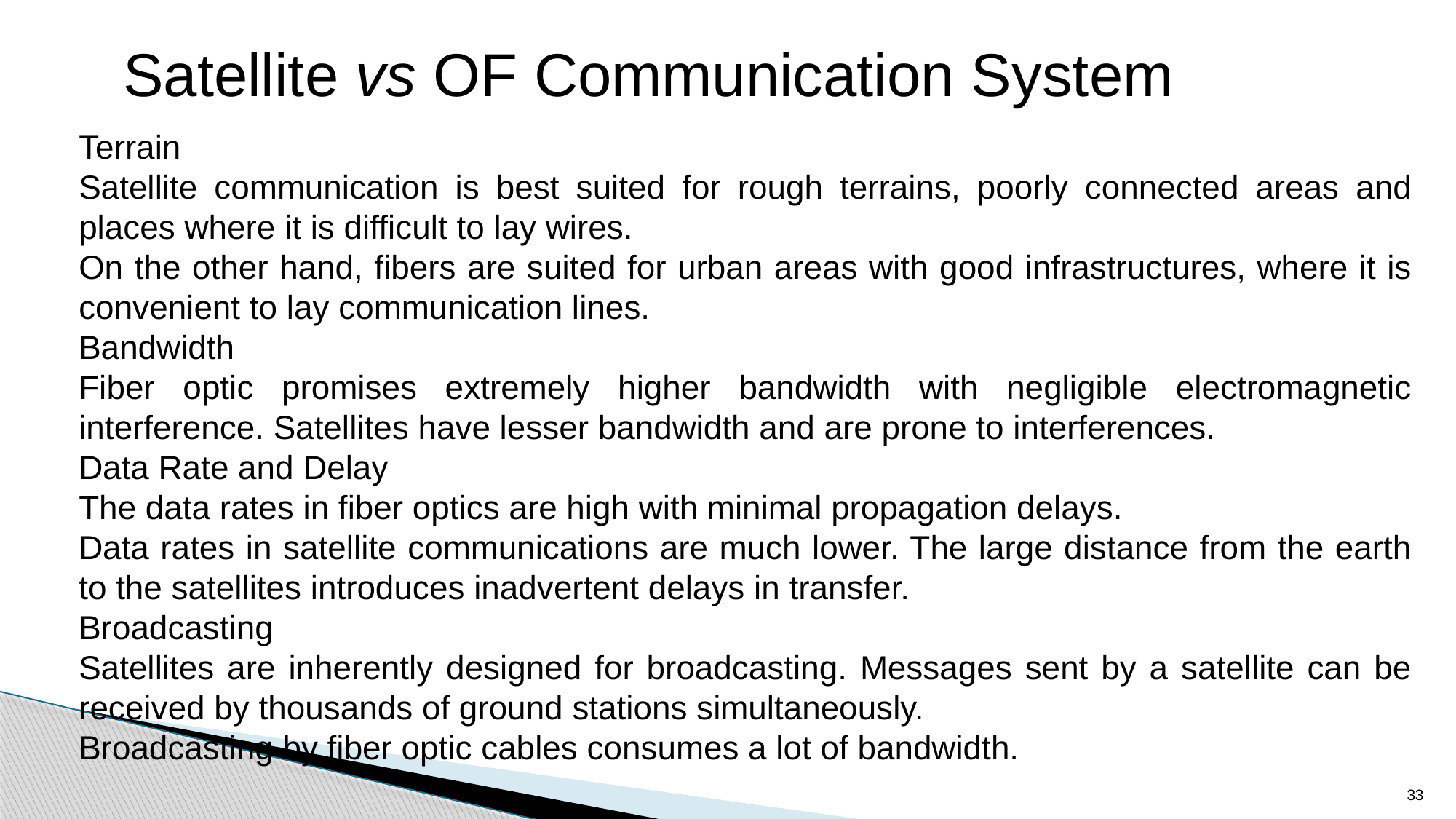

Satellite vs OF Communication System
Terrain
Satellite communication is best suited for rough terrains, poorly connected areas and places where it is difficult to lay wires.
On the other hand, fibers are suited for urban areas with good infrastructures, where it is convenient to lay communication lines.
Bandwidth
Fiber optic promises extremely higher bandwidth with negligible electromagnetic interference. Satellites have lesser bandwidth and are prone to interferences.
Data Rate and Delay
The data rates in fiber optics are high with minimal propagation delays.
Data rates in satellite communications are much lower. The large distance from the earth to the satellites introduces inadvertent delays in transfer.
Broadcasting
Satellites are inherently designed for broadcasting. Messages sent by a satellite can be received by thousands of ground stations simultaneously.
Broadcasting by fiber optic cables consumes a lot of bandwidth.

33